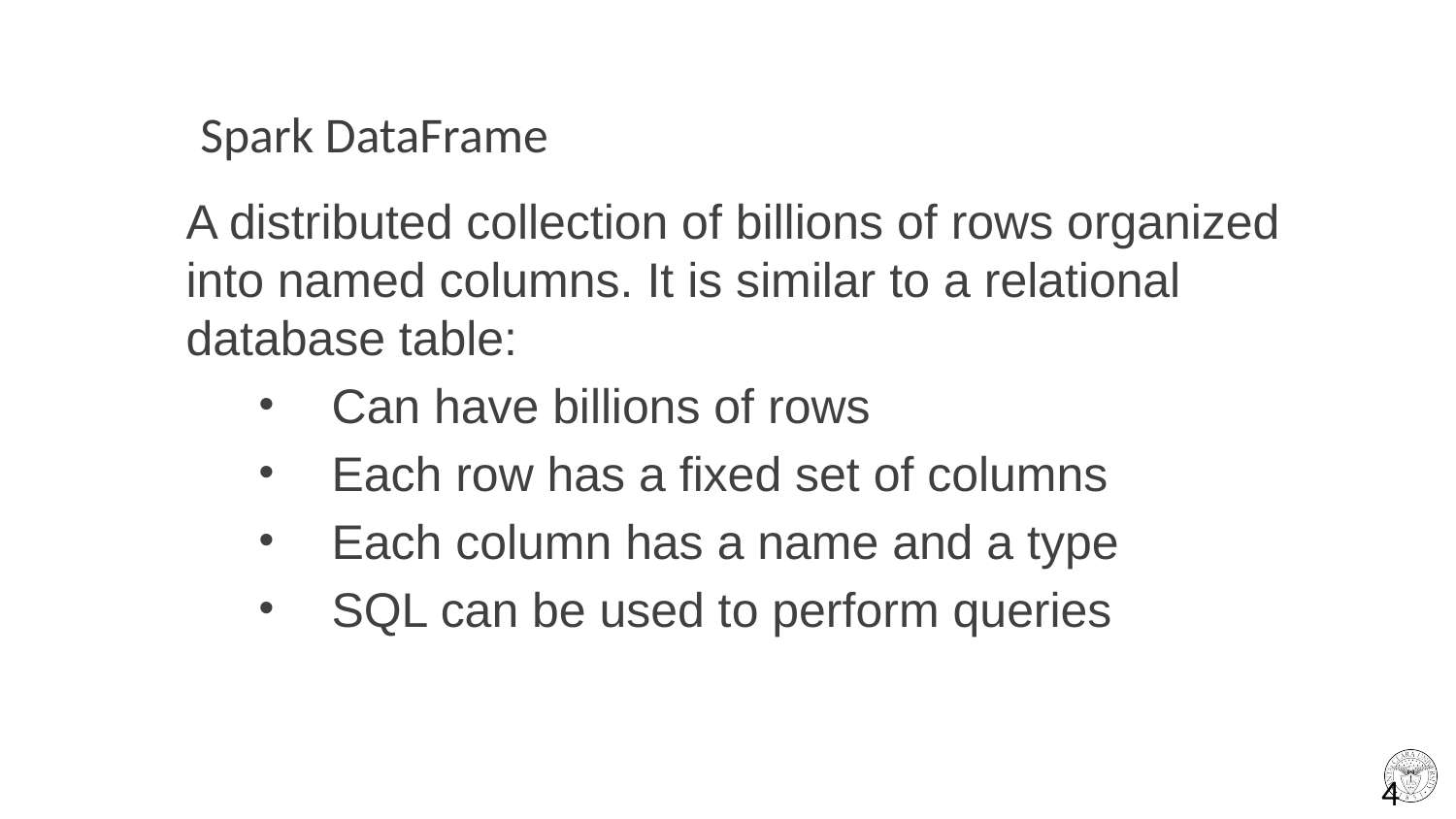

Spark DataFrame

A distributed collection of billions of rows organized into named columns. It is similar to a relational database table:
Can have billions of rows
Each row has a fixed set of columns
Each column has a name and a type
SQL can be used to perform queries
4